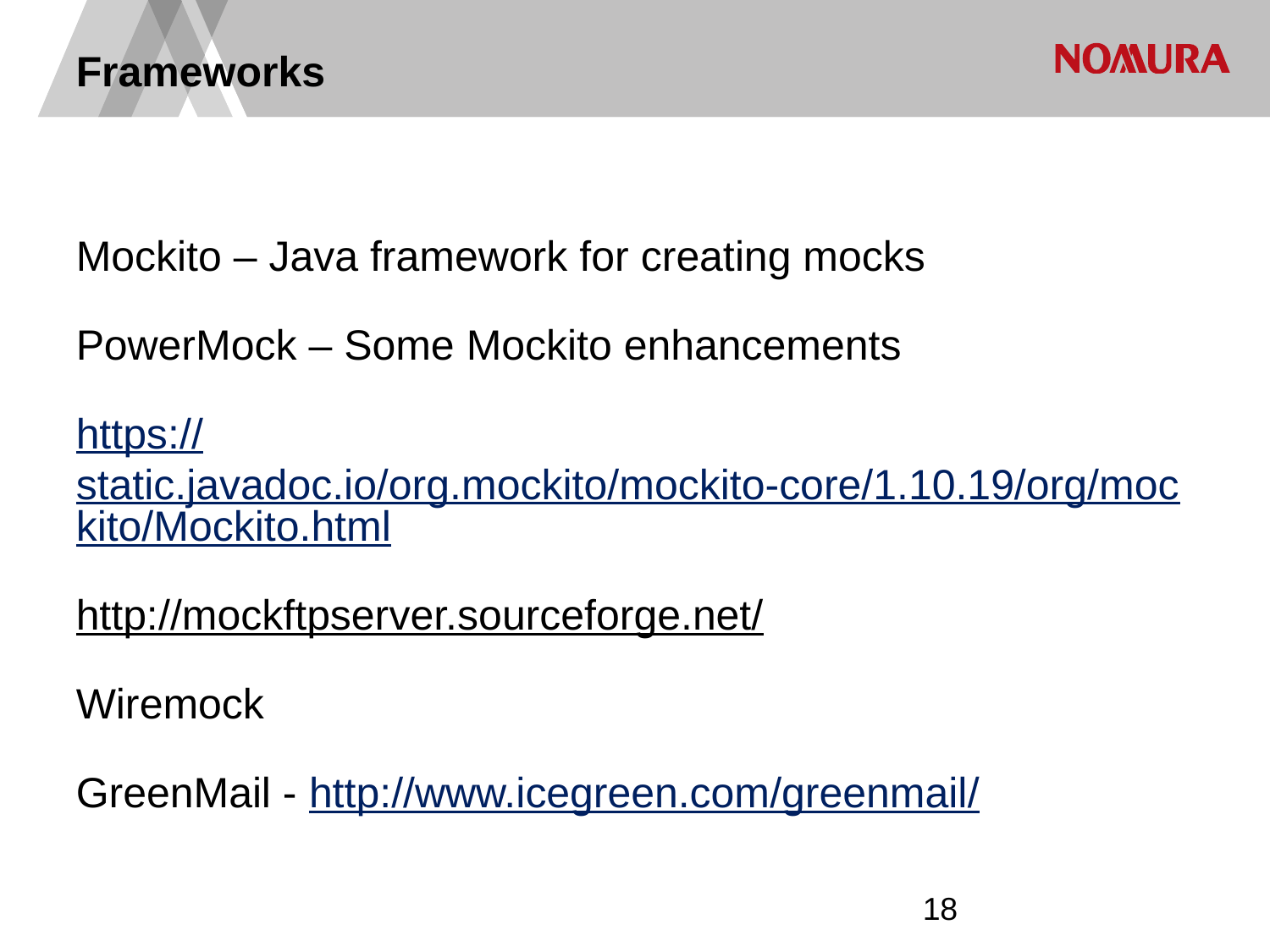

# Frameworks
Mockito – Java framework for creating mocks
PowerMock – Some Mockito enhancements
https://static.javadoc.io/org.mockito/mockito-core/1.10.19/org/mockito/Mockito.html
http://mockftpserver.sourceforge.net/
Wiremock
GreenMail - http://www.icegreen.com/greenmail/

18